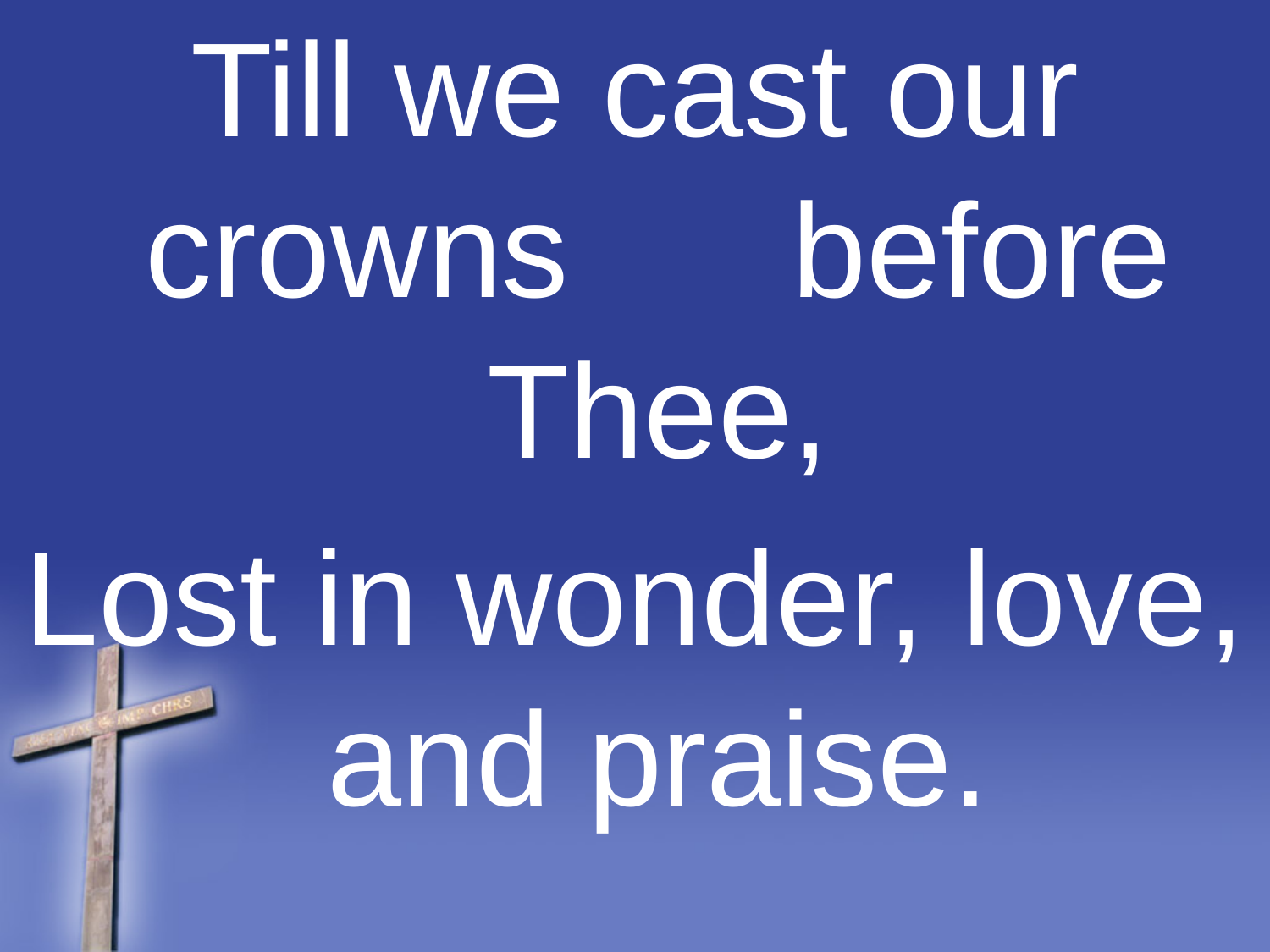

Till we cast our crowns      before Thee,
Lost in wonder, love, and praise.